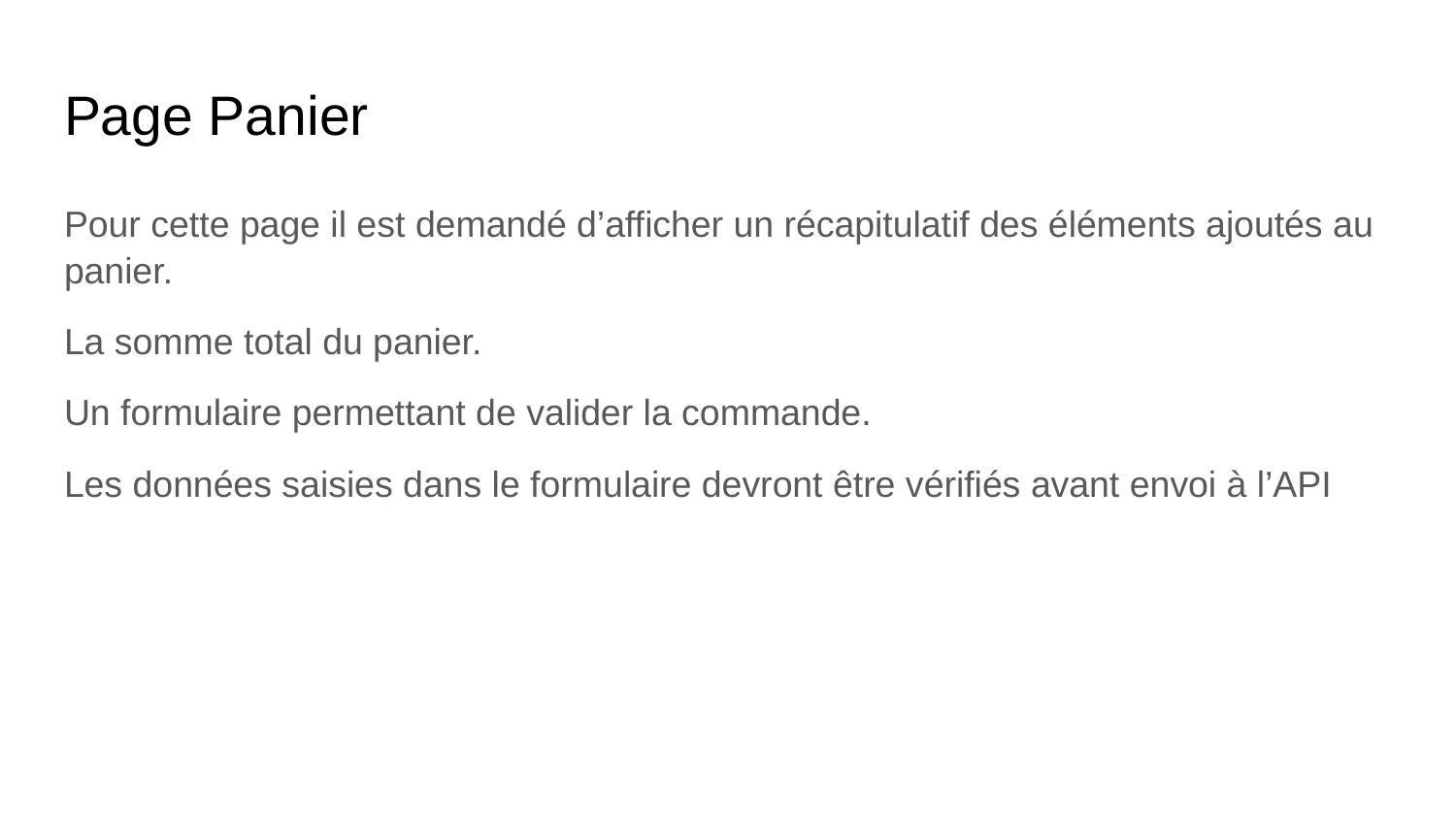

# Page Panier
Pour cette page il est demandé d’afficher un récapitulatif des éléments ajoutés au panier.
La somme total du panier.
Un formulaire permettant de valider la commande.
Les données saisies dans le formulaire devront être vérifiés avant envoi à l’API